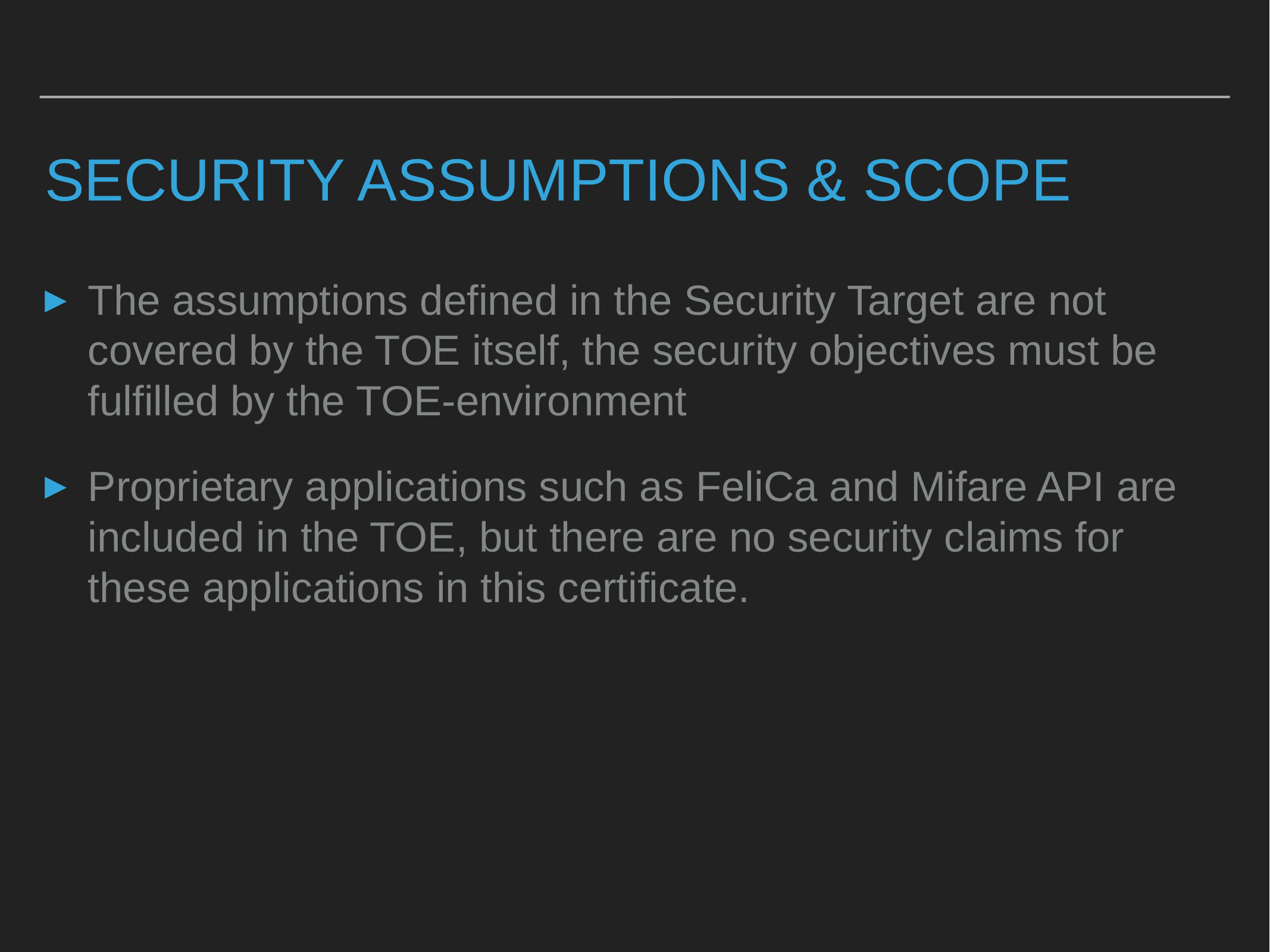

# Security assumptions & scope
The assumptions defined in the Security Target are not covered by the TOE itself, the security objectives must be fulfilled by the TOE-environment
Proprietary applications such as FeliCa and Mifare API are included in the TOE, but there are no security claims for these applications in this certificate.